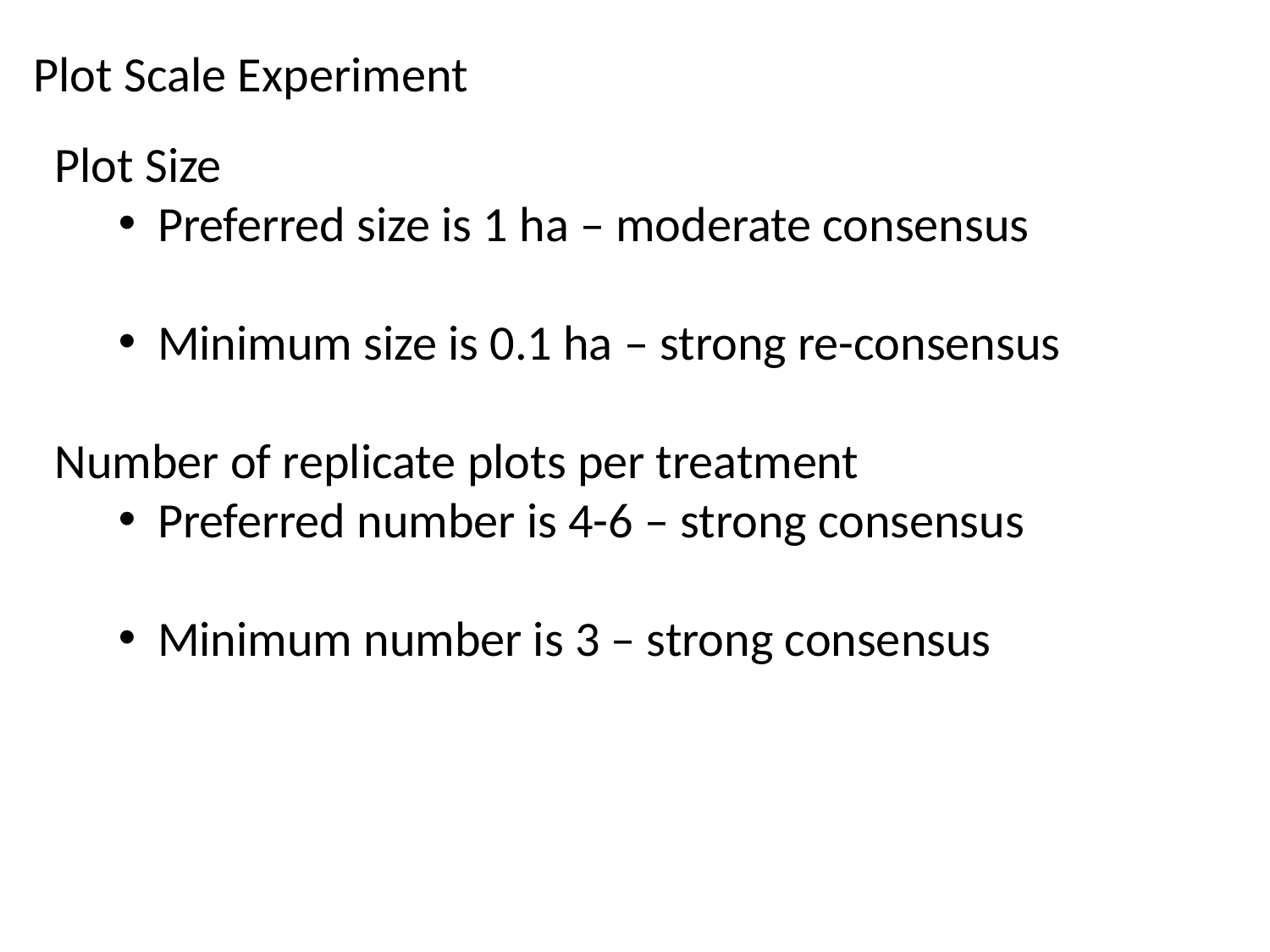

Plot Scale Experiment
Plot Size
Preferred size is 1 ha – moderate consensus
Minimum size is 0.1 ha – strong re-consensus

Number of replicate plots per treatment
Preferred number is 4-6 – strong consensus

Minimum number is 3 – strong consensus